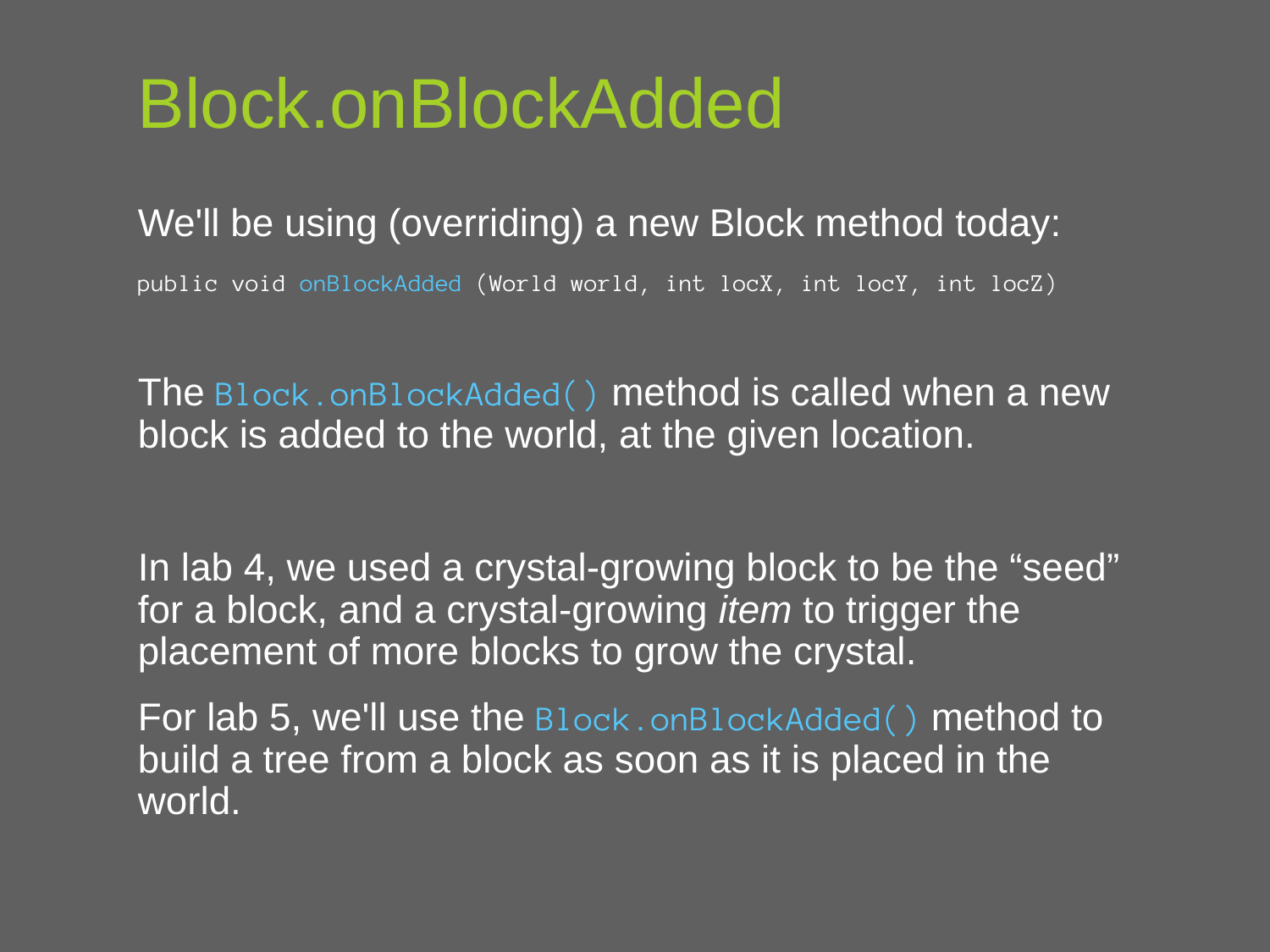

# Block.onBlockAdded
We'll be using (overriding) a new Block method today:
public void onBlockAdded (World world, int locX, int locY, int locZ)

The Block.onBlockAdded() method is called when a new block is added to the world, at the given location.

In lab 4, we used a crystal-growing block to be the “seed” for a block, and a crystal-growing item to trigger the placement of more blocks to grow the crystal.
For lab 5, we'll use the Block.onBlockAdded() method to build a tree from a block as soon as it is placed in the world.